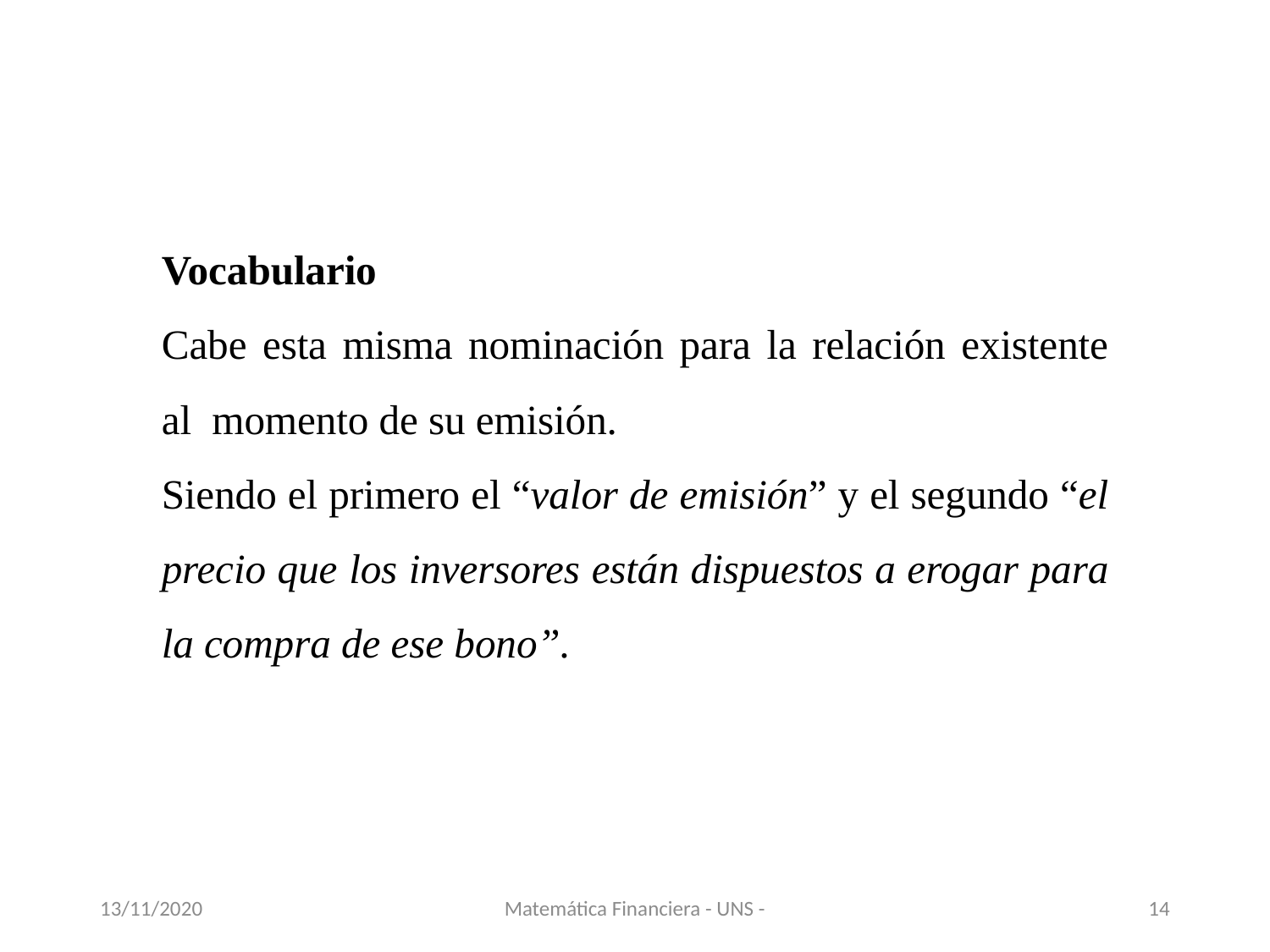

Vocabulario
Cabe esta misma nominación para la relación existente al  momento de su emisión.
Siendo el primero el “valor de emisión” y el segundo “el precio que los inversores están dispuestos a erogar para la compra de ese bono”.
13/11/2020
Matemática Financiera - UNS -
14